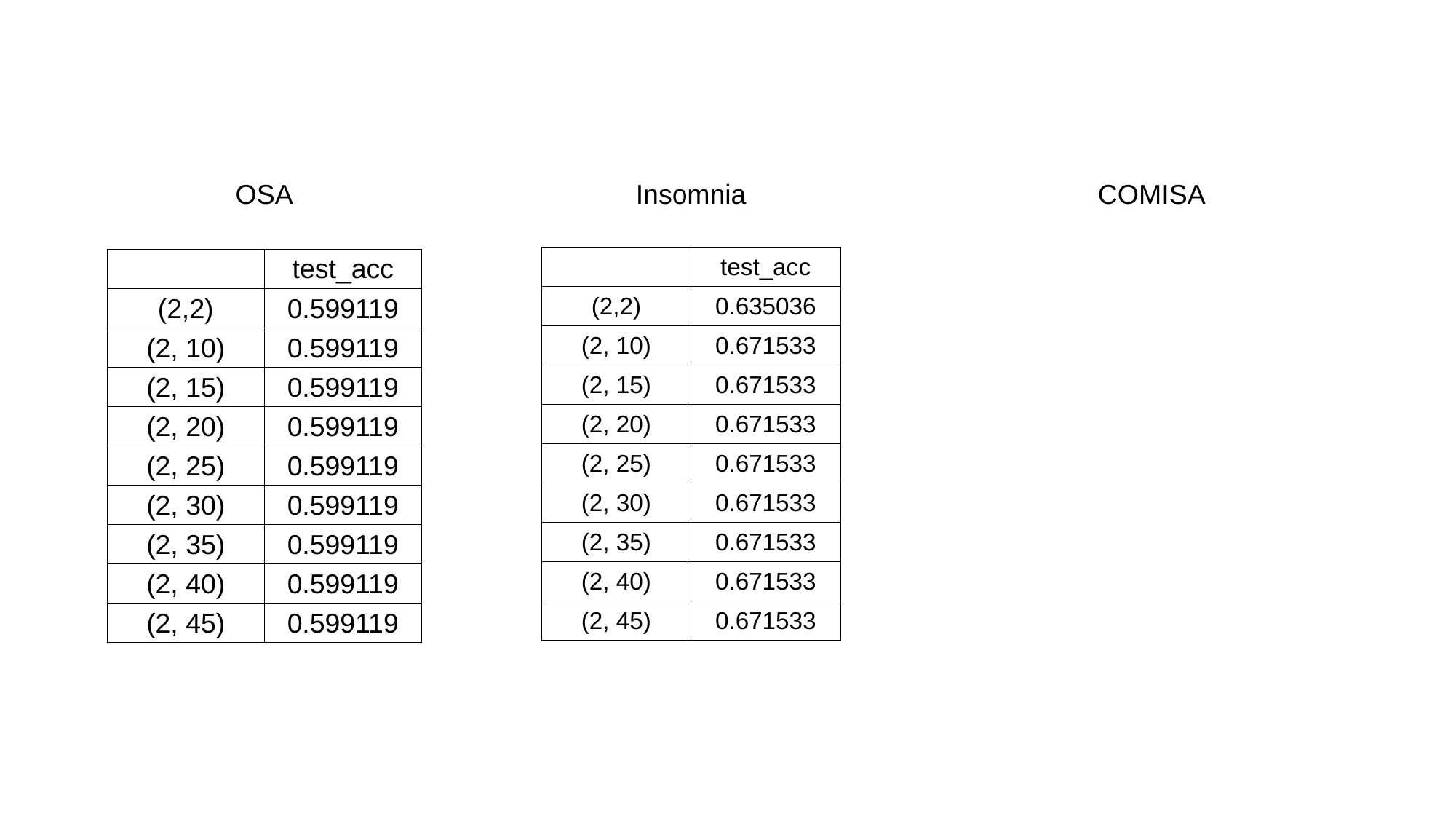

OSA
Insomnia
COMISA
|  | test\_acc |
| --- | --- |
| (2,2) | 0.635036 |
| (2, 10) | 0.671533 |
| (2, 15) | 0.671533 |
| (2, 20) | 0.671533 |
| (2, 25) | 0.671533 |
| (2, 30) | 0.671533 |
| (2, 35) | 0.671533 |
| (2, 40) | 0.671533 |
| (2, 45) | 0.671533 |
|  | test\_acc |
| --- | --- |
| (2,2) | 0.599119 |
| (2, 10) | 0.599119 |
| (2, 15) | 0.599119 |
| (2, 20) | 0.599119 |
| (2, 25) | 0.599119 |
| (2, 30) | 0.599119 |
| (2, 35) | 0.599119 |
| (2, 40) | 0.599119 |
| (2, 45) | 0.599119 |